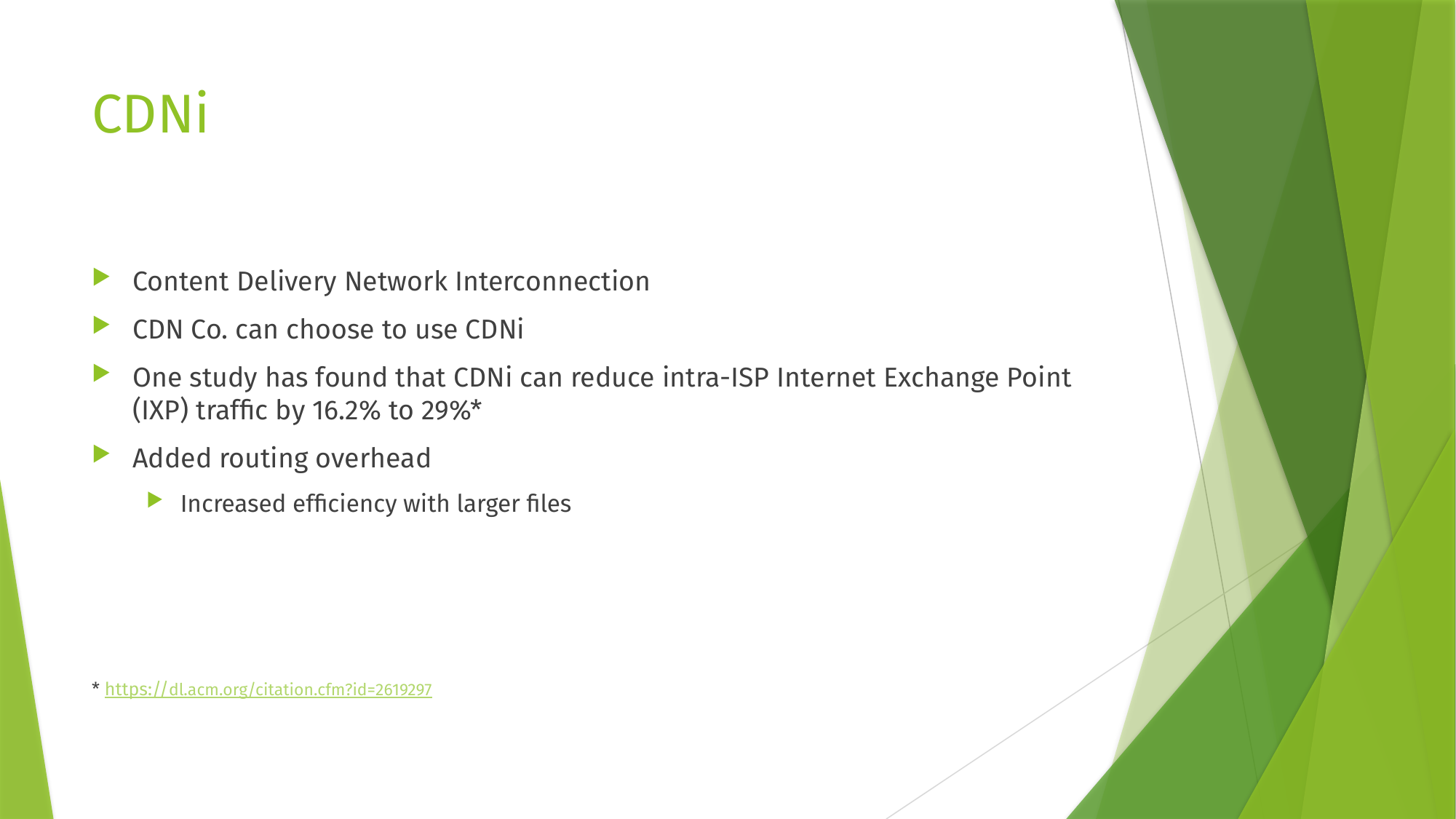

# CDNi
Content Delivery Network Interconnection
CDN Co. can choose to use CDNi
One study has found that CDNi can reduce intra-ISP Internet Exchange Point (IXP) traffic by 16.2% to 29%*
Added routing overhead
Increased efficiency with larger files

* https://dl.acm.org/citation.cfm?id=2619297